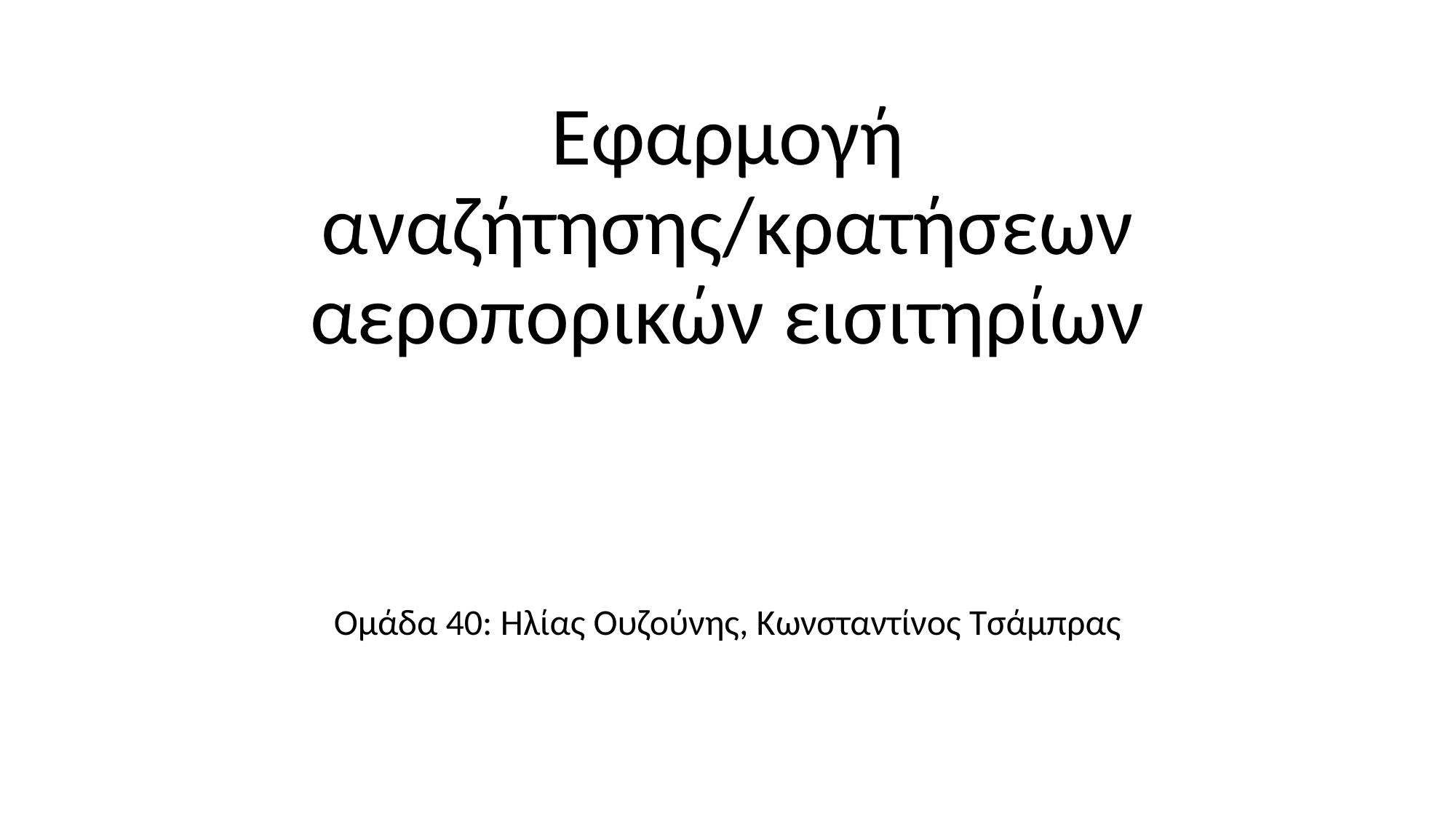

# Εφαρμογή αναζήτησης/κρατήσεων αεροπορικών εισιτηρίων

Ομάδα 40: Ηλίας Ουζούνης, Κωνσταντίνος Τσάμπρας